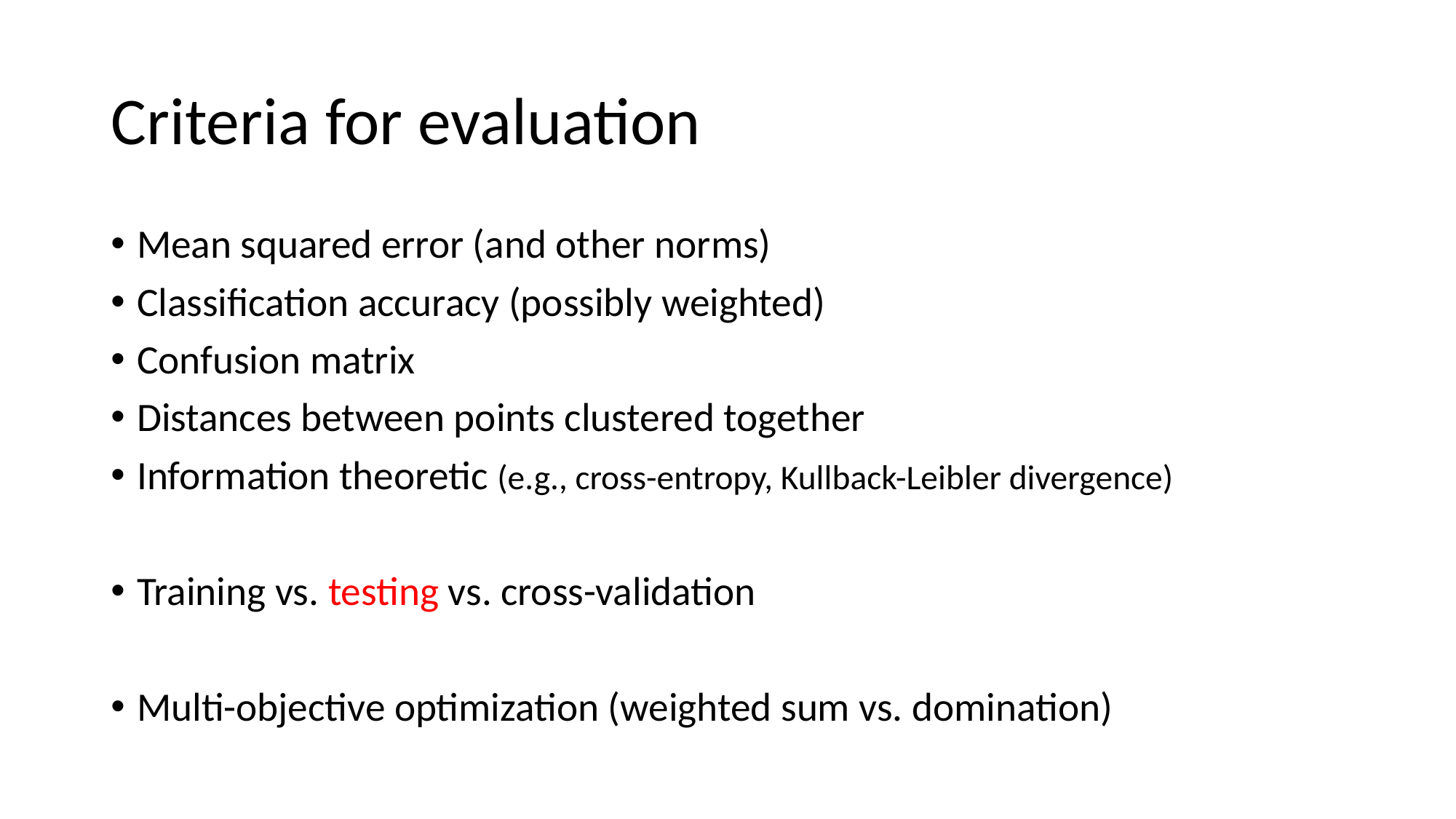

# Criteria for evaluation
Mean squared error (and other norms)
Classification accuracy (possibly weighted)
Confusion matrix
Distances between points clustered together
Information theoretic (e.g., cross-entropy, Kullback-Leibler divergence)

Training vs. testing vs. cross-validation

Multi-objective optimization (weighted sum vs. domination)